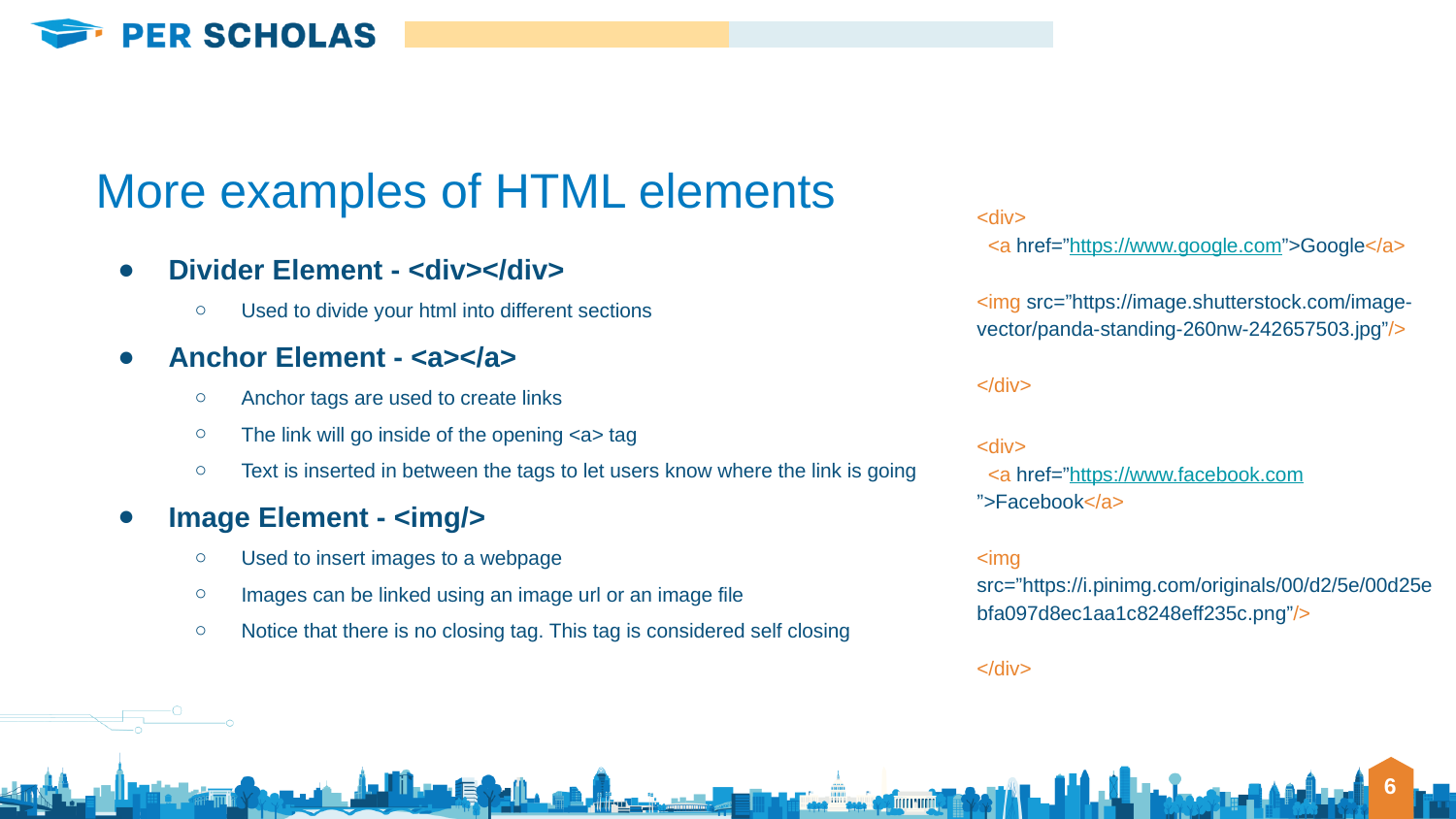

# More examples of HTML elements

<div>
  <a href=”https://www.google.com”>Google</a>

<img src=”https://image.shutterstock.com/image-vector/panda-standing-260nw-242657503.jpg”/>

</div>

<div>
  <a href=”https://www.facebook.com”>Facebook</a>

<img src=”https://i.pinimg.com/originals/00/d2/5e/00d25ebfa097d8ec1aa1c8248eff235c.png”/>

</div>
Divider Element - <div></div>
Used to divide your html into different sections
Anchor Element - <a></a>
Anchor tags are used to create links
The link will go inside of the opening <a> tag
Text is inserted in between the tags to let users know where the link is going
Image Element - <img/>
Used to insert images to a webpage
Images can be linked using an image url or an image file
Notice that there is no closing tag. This tag is considered self closing
6